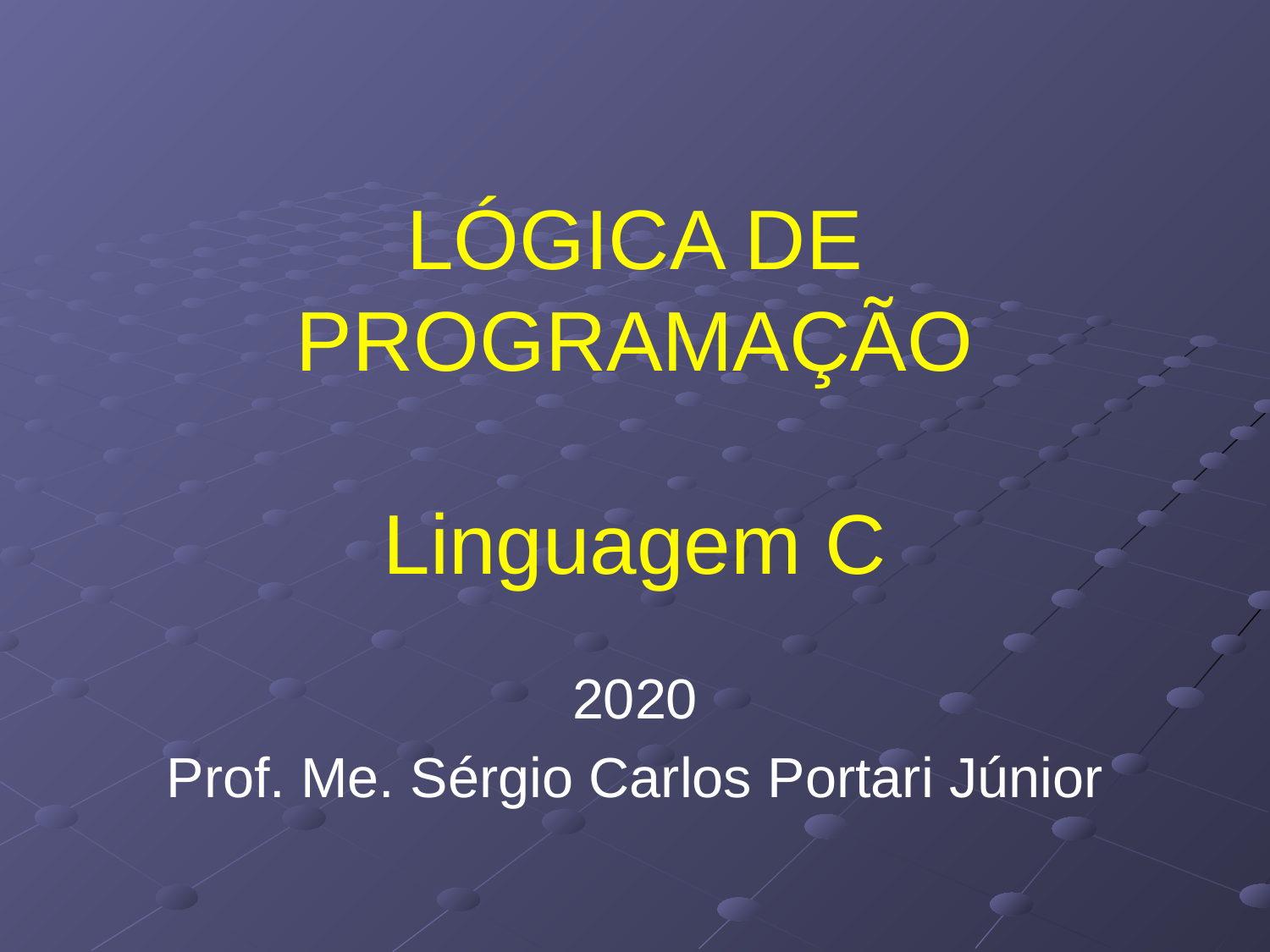

# LÓGICA DE PROGRAMAÇÃO Linguagem C
2020
Prof. Me. Sérgio Carlos Portari Júnior